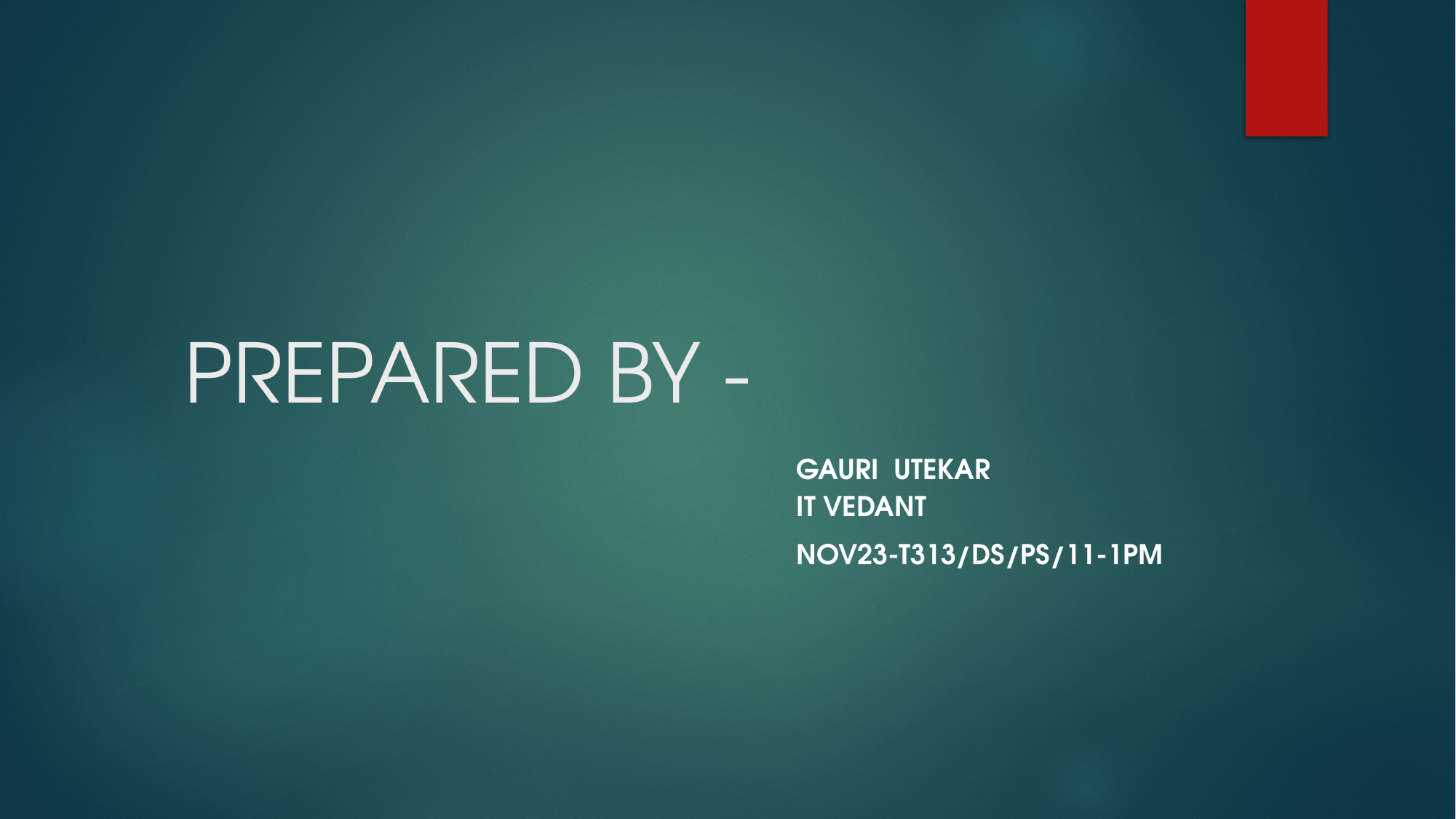

# PREPARED BY -
GAURI  UTEKAR
IT VEDANT
NOV23-T313/DS/PS/11-1PM